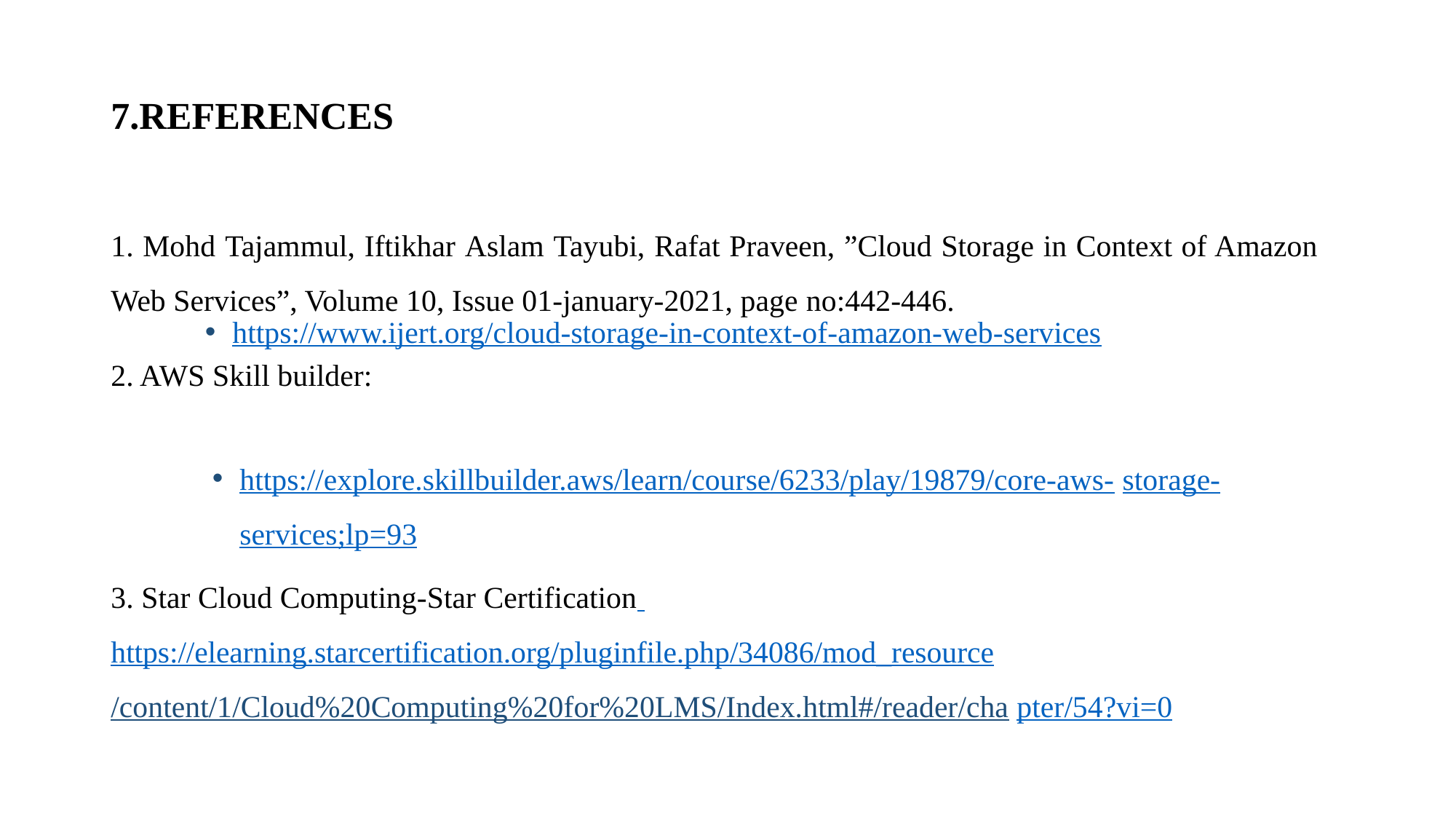

# 7.REFERENCES

1. Mohd Tajammul, Iftikhar Aslam Tayubi, Rafat Praveen, ”Cloud Storage in Context of Amazon Web Services”, Volume 10, Issue 01-january-2021, page no:442-446.
https://www.ijert.org/cloud-storage-in-context-of-amazon-web-services
2. AWS Skill builder:

https://explore.skillbuilder.aws/learn/course/6233/play/19879/core-aws- storage-services;lp=93
3. Star Cloud Computing-Star Certification https://elearning.starcertification.org/pluginfile.php/34086/mod_resource/content/1/Cloud%20Computing%20for%20LMS/Index.html#/reader/cha pter/54?vi=0